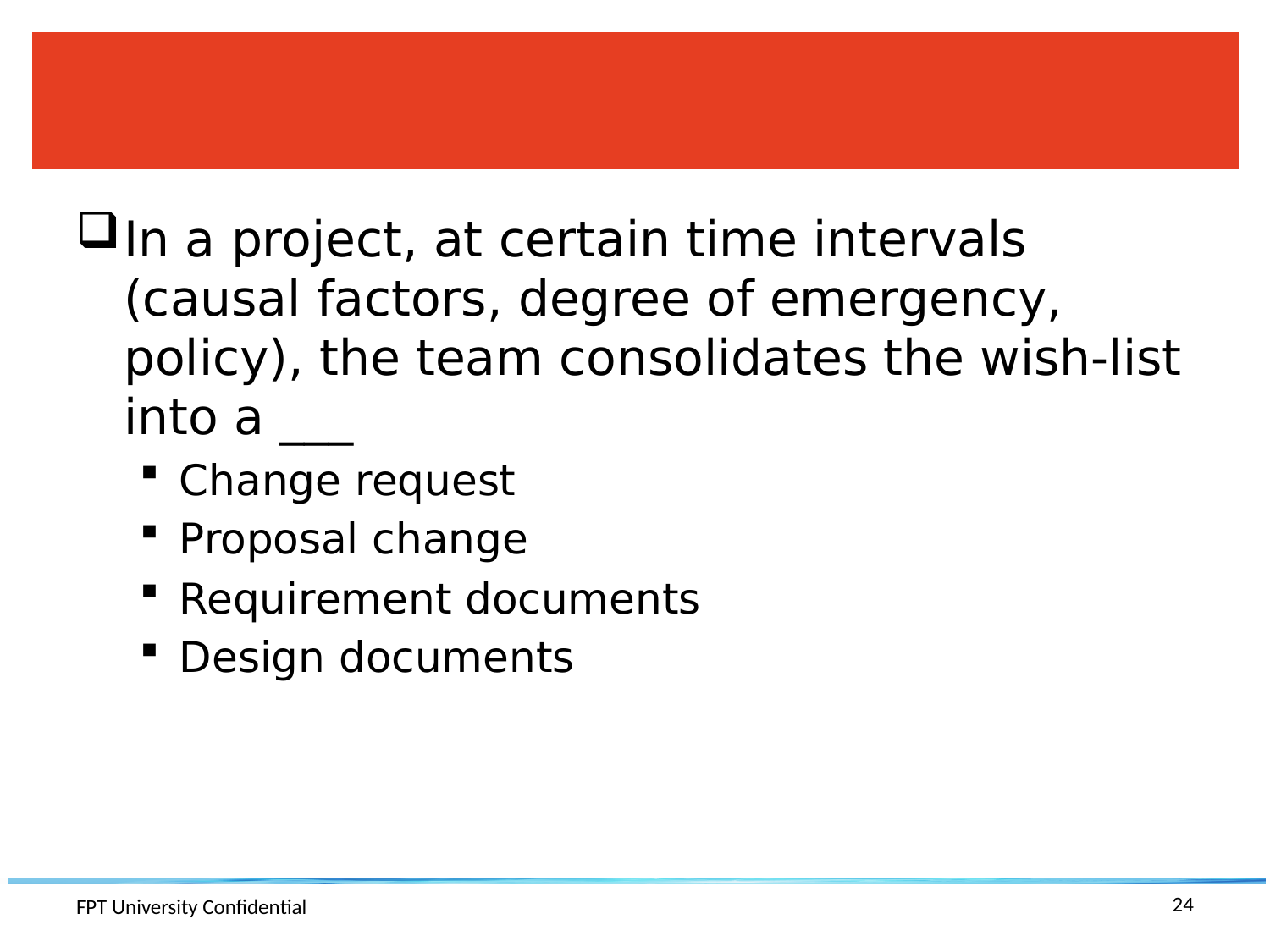

#
In a project, at certain time intervals (causal factors, degree of emergency, policy), the team consolidates the wish-list into a ___
Change request
Proposal change
Requirement documents
Design documents